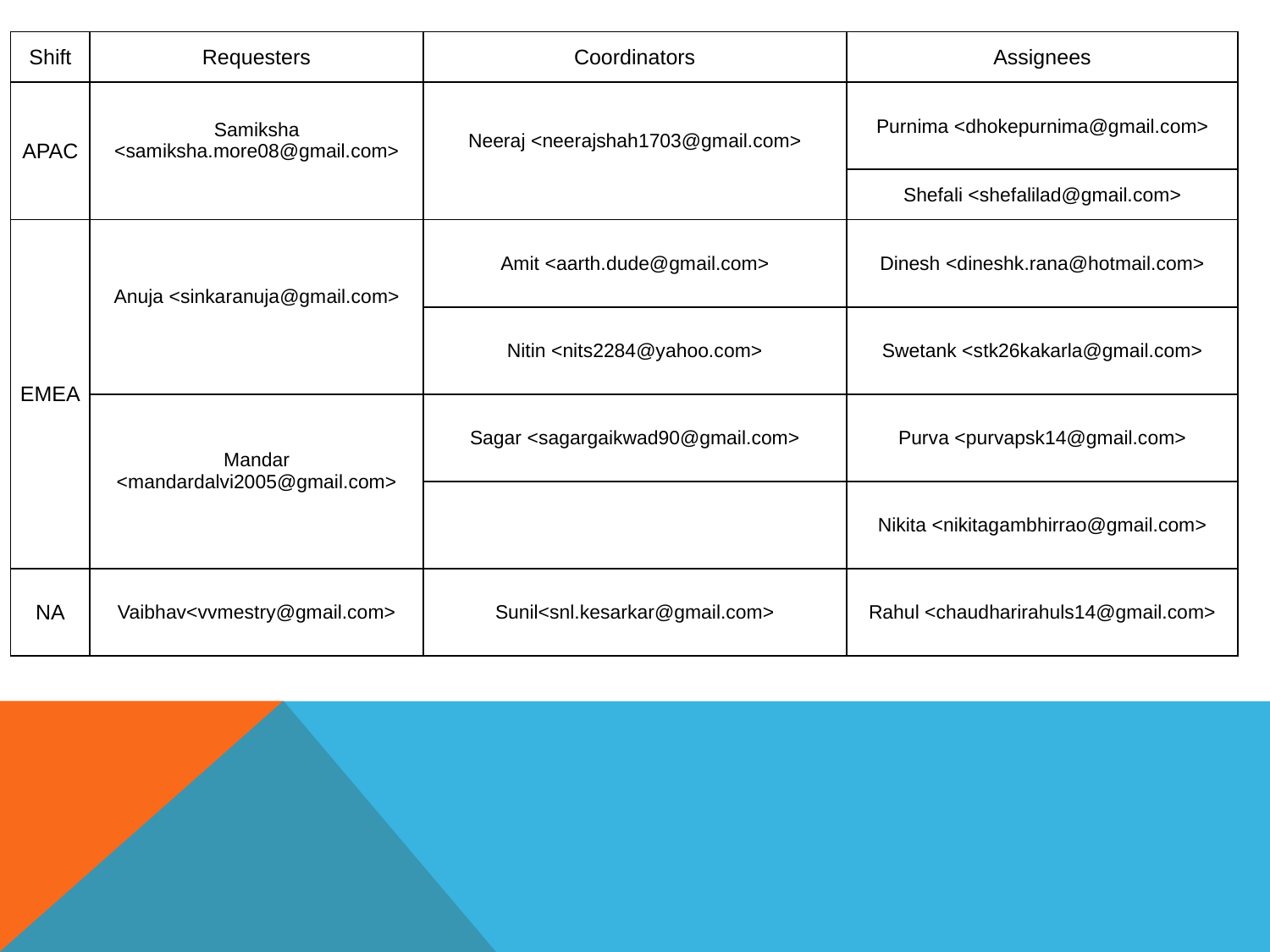

| Shift | Requesters | Coordinators | Assignees |
| --- | --- | --- | --- |
| APAC | Samiksha <samiksha.more08@gmail.com> | Neeraj <neerajshah1703@gmail.com> | Purnima <dhokepurnima@gmail.com> |
|  |  |  | Shefali <shefalilad@gmail.com> |
| EMEA | Anuja <sinkaranuja@gmail.com> | Amit <aarth.dude@gmail.com> | Dinesh <dineshk.rana@hotmail.com> |
|  |  | Nitin <nits2284@yahoo.com> | Swetank <stk26kakarla@gmail.com> |
|  | Mandar <mandardalvi2005@gmail.com> | Sagar <sagargaikwad90@gmail.com> | Purva <purvapsk14@gmail.com> |
|  |  |  | Nikita <nikitagambhirrao@gmail.com> |
| NA | Vaibhav<vvmestry@gmail.com> | Sunil<snl.kesarkar@gmail.com> | Rahul <chaudharirahuls14@gmail.com> |